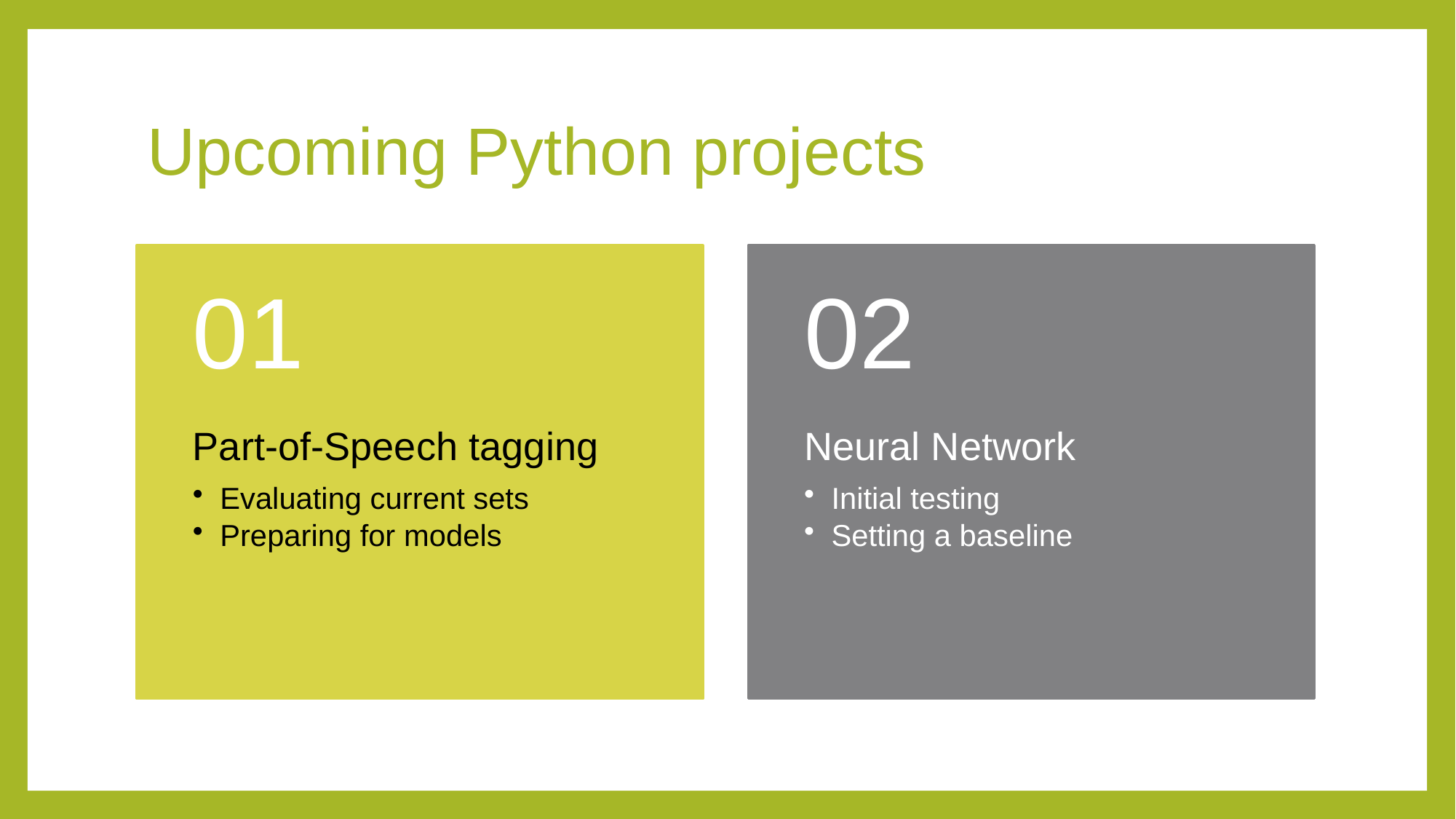

# Upcoming Python projects
Part-of-Speech tagging
Evaluating current sets
Preparing for models
01
Neural Network
Initial testing
Setting a baseline
02